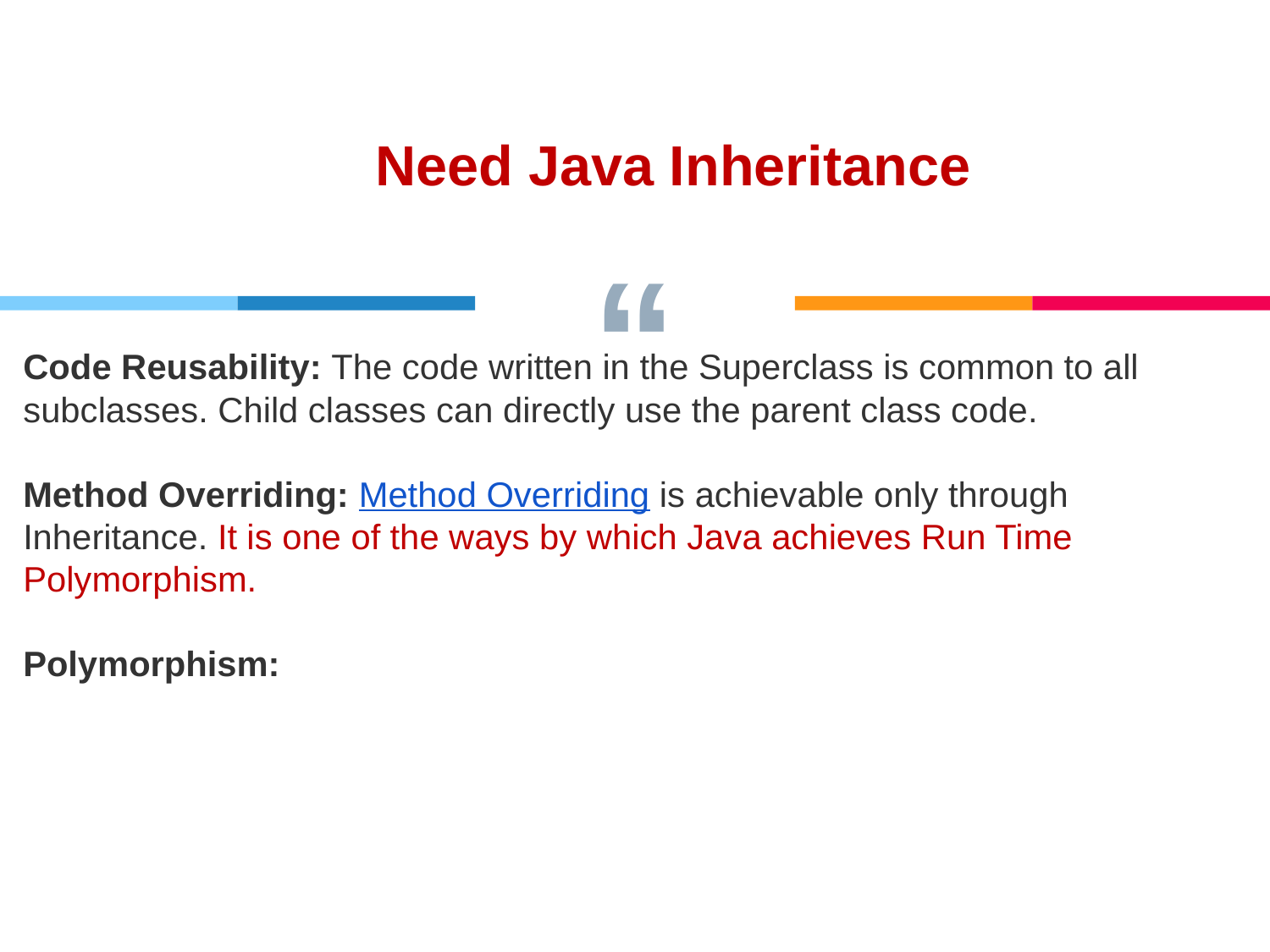

Need Java Inheritance

Code Reusability: The code written in the Superclass is common to all subclasses. Child classes can directly use the parent class code.

Method Overriding: Method Overriding is achievable only through Inheritance. It is one of the ways by which Java achieves Run Time Polymorphism.

Polymorphism: